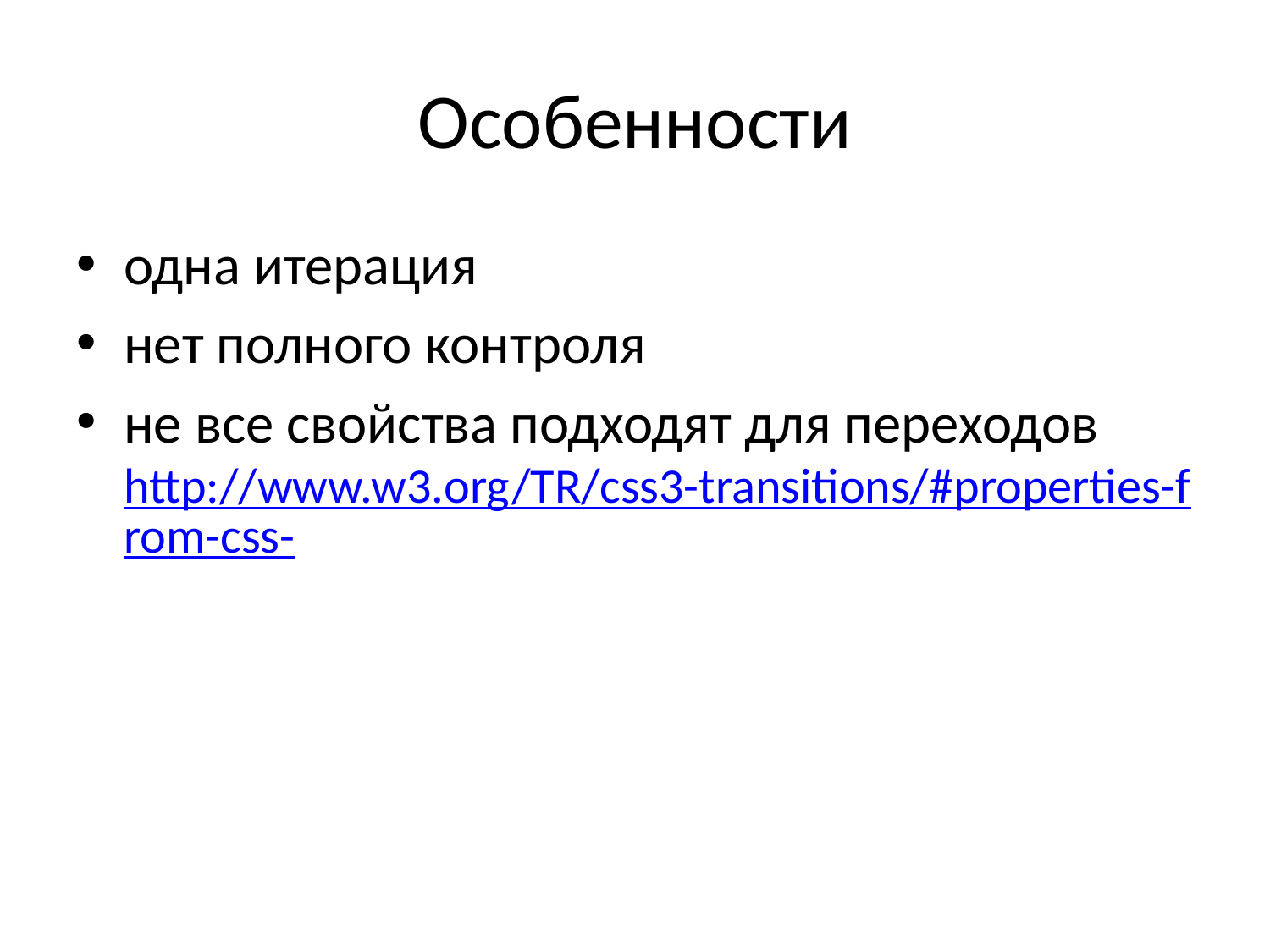

# Особенности
одна итерация
нет полного контроля
не все свойства подходят для переходов http://www.w3.org/TR/css3-transitions/#properties-from-css-